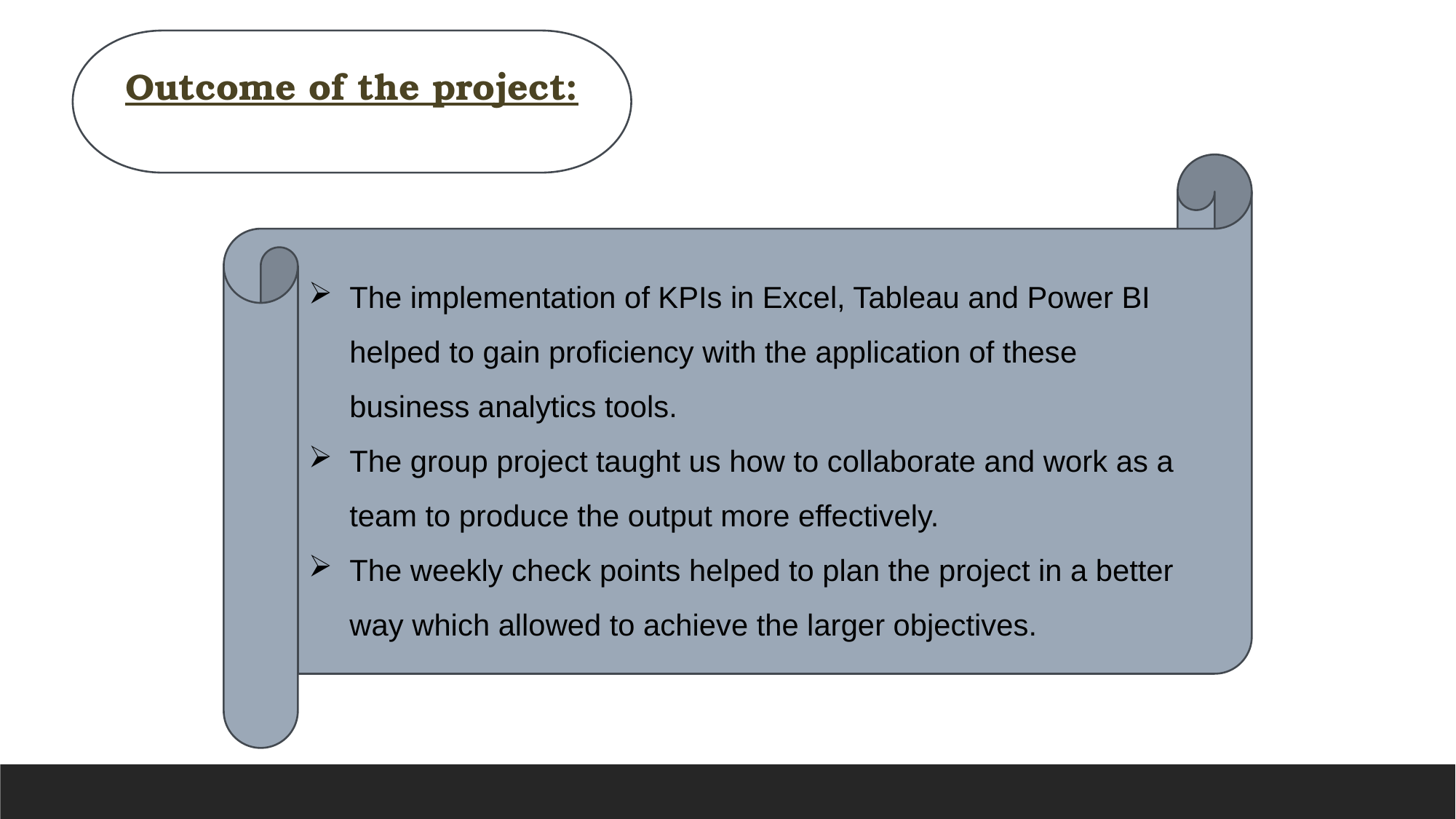

Outcome of the project:
:
The implementation of KPIs in Excel, Tableau and Power BI helped to gain proficiency with the application of these business analytics tools.
The group project taught us how to collaborate and work as a team to produce the output more effectively.
The weekly check points helped to plan the project in a better way which allowed to achieve the larger objectives.